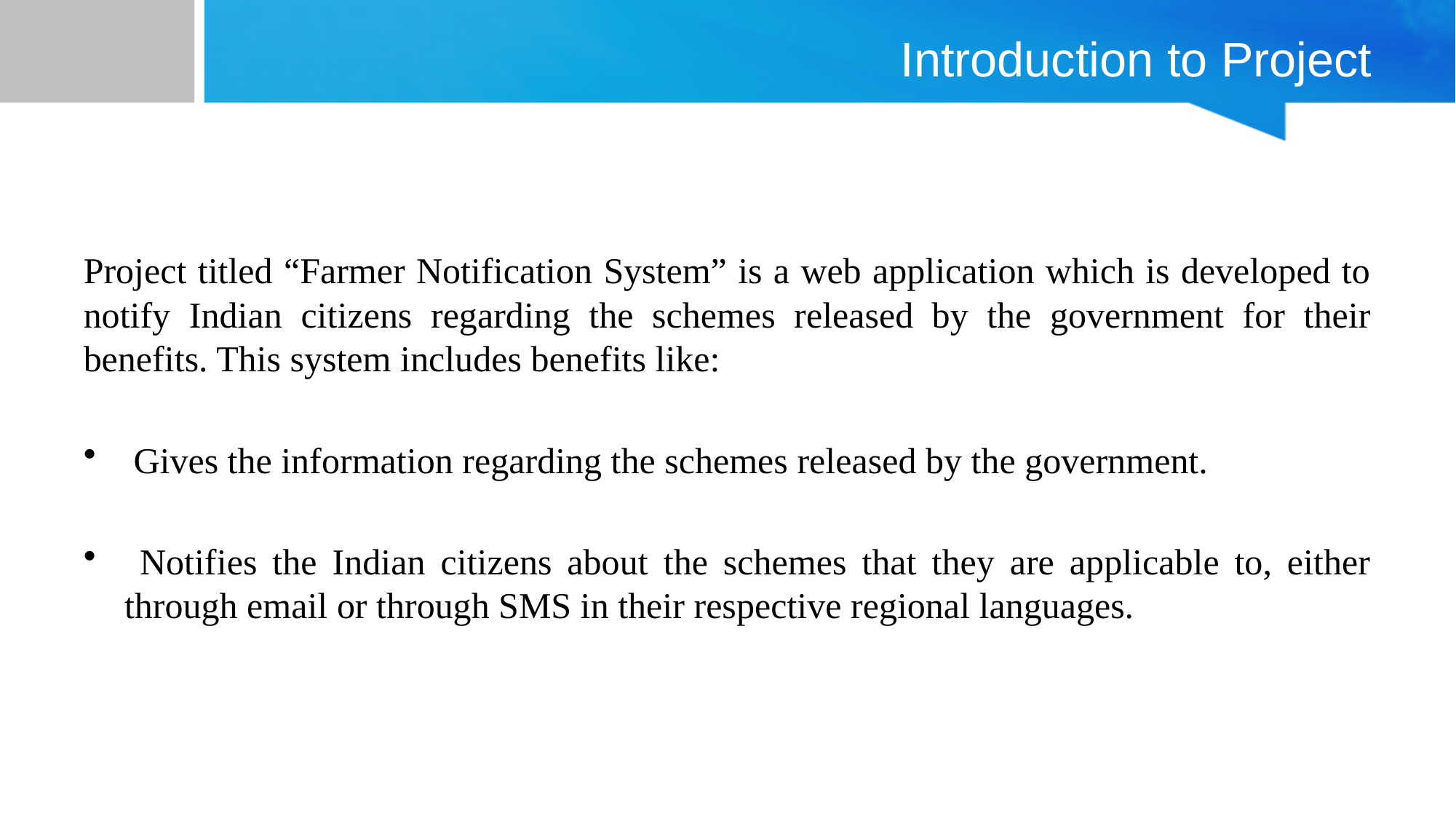

# Introduction to Project

Project titled “Farmer Notification System” is a web application which is developed to notify Indian citizens regarding the schemes released by the government for their benefits. This system includes benefits like:

 Gives the information regarding the schemes released by the government.

 Notifies the Indian citizens about the schemes that they are applicable to, either through email or through SMS in their respective regional languages.